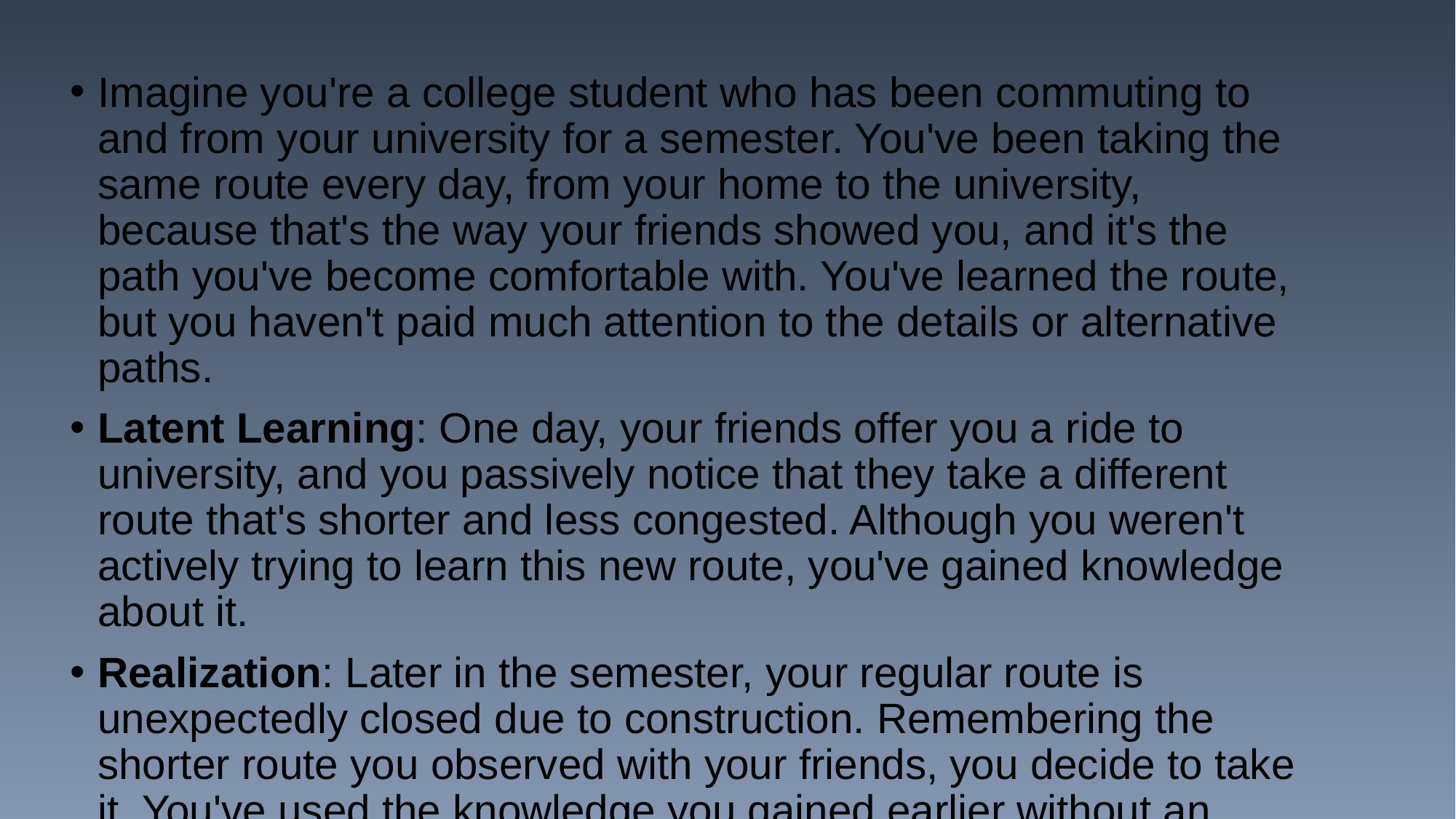

Imagine you're a college student who has been commuting to and from your university for a semester. You've been taking the same route every day, from your home to the university, because that's the way your friends showed you, and it's the path you've become comfortable with. You've learned the route, but you haven't paid much attention to the details or alternative paths.
Latent Learning: One day, your friends offer you a ride to university, and you passively notice that they take a different route that's shorter and less congested. Although you weren't actively trying to learn this new route, you've gained knowledge about it.
Realization: Later in the semester, your regular route is unexpectedly closed due to construction. Remembering the shorter route you observed with your friends, you decide to take it. You've used the knowledge you gained earlier without an immediate reward, and it has now become valuable.